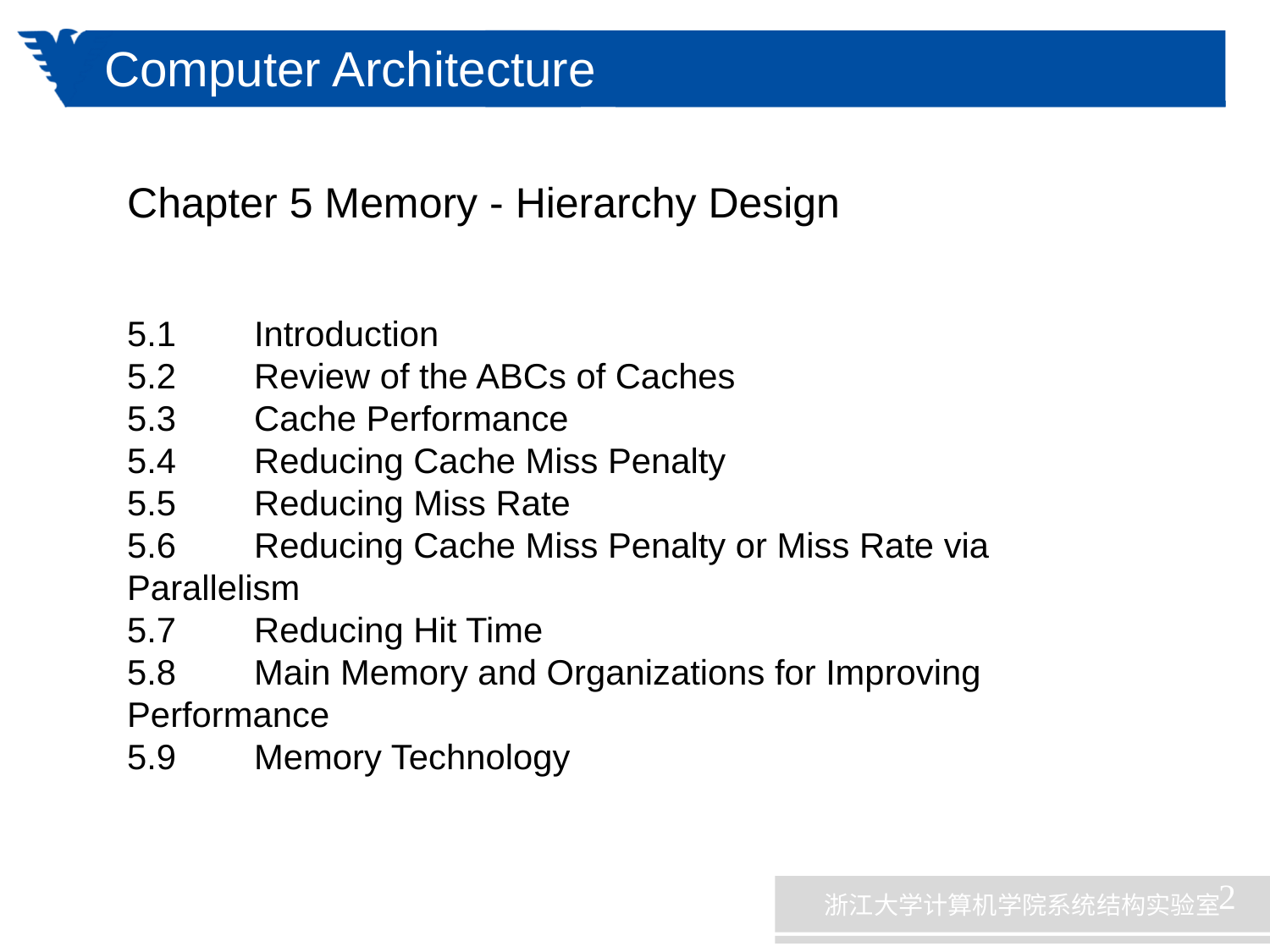

# Computer Architecture
Chapter 5 Memory - Hierarchy Design

5.1	Introduction
5.2	Review of the ABCs of Caches
5.3	Cache Performance
5.4	Reducing Cache Miss Penalty
5.5	Reducing Miss Rate
5.6	Reducing Cache Miss Penalty or Miss Rate via Parallelism
5.7	Reducing Hit Time
5.8	Main Memory and Organizations for Improving Performance
5.9	Memory Technology
2